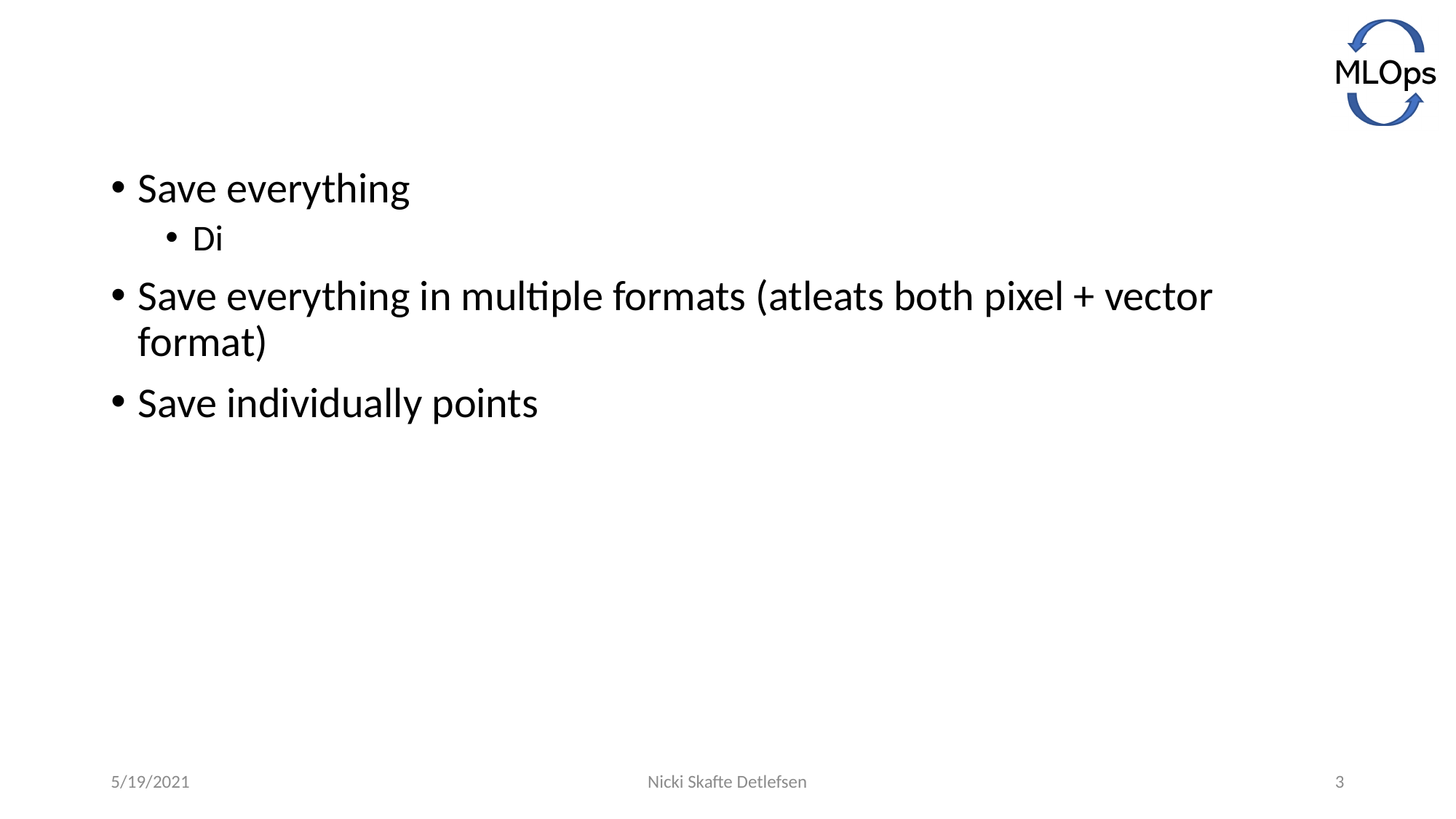

#
Save everything
Di
Save everything in multiple formats (atleats both pixel + vector format)
Save individually points

5/19/2021
Nicki Skafte Detlefsen
3